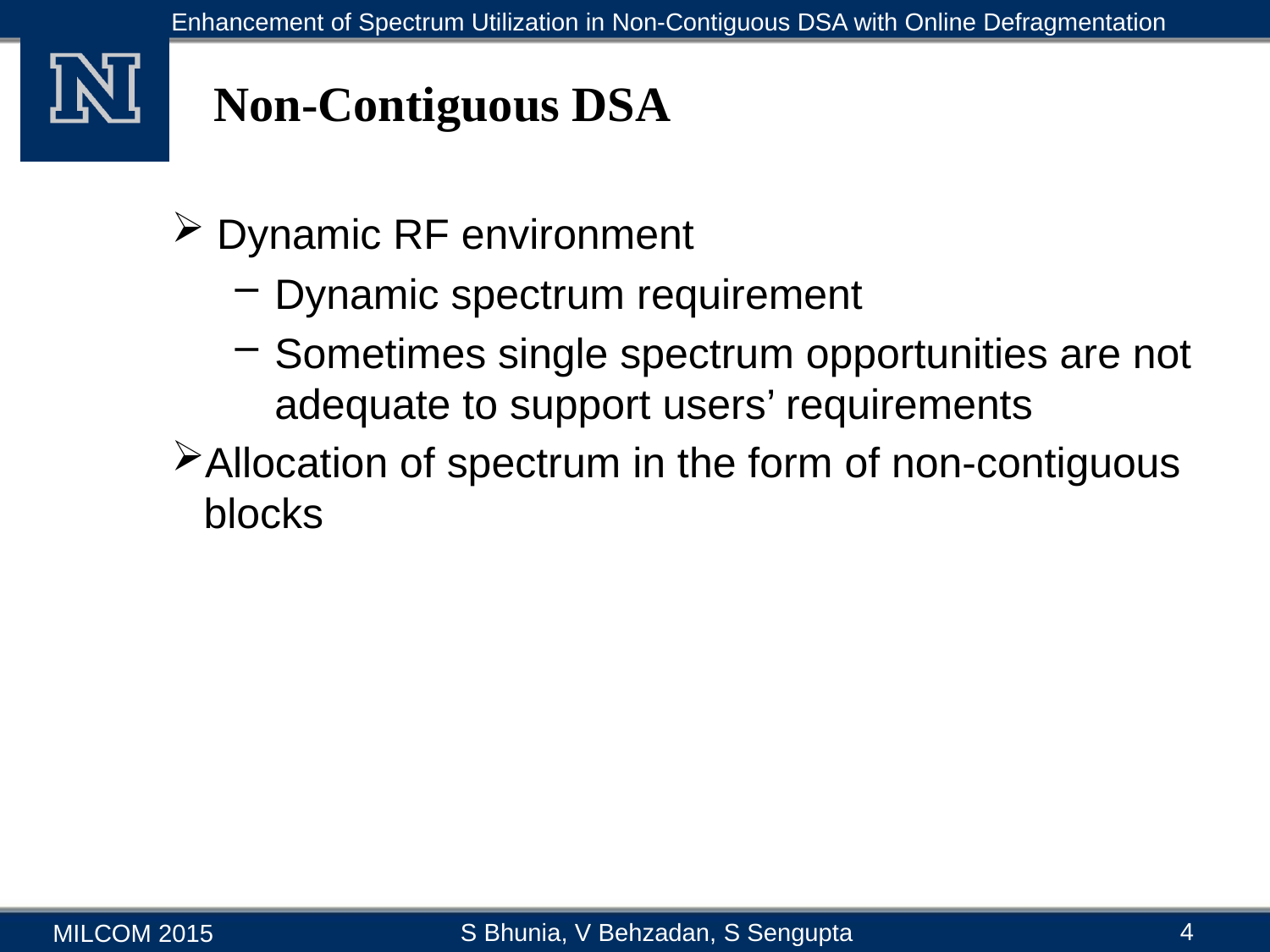

# Non-Contiguous DSA
 Dynamic RF environment
Dynamic spectrum requirement
Sometimes single spectrum opportunities are not adequate to support users’ requirements
Allocation of spectrum in the form of non-contiguous blocks

4